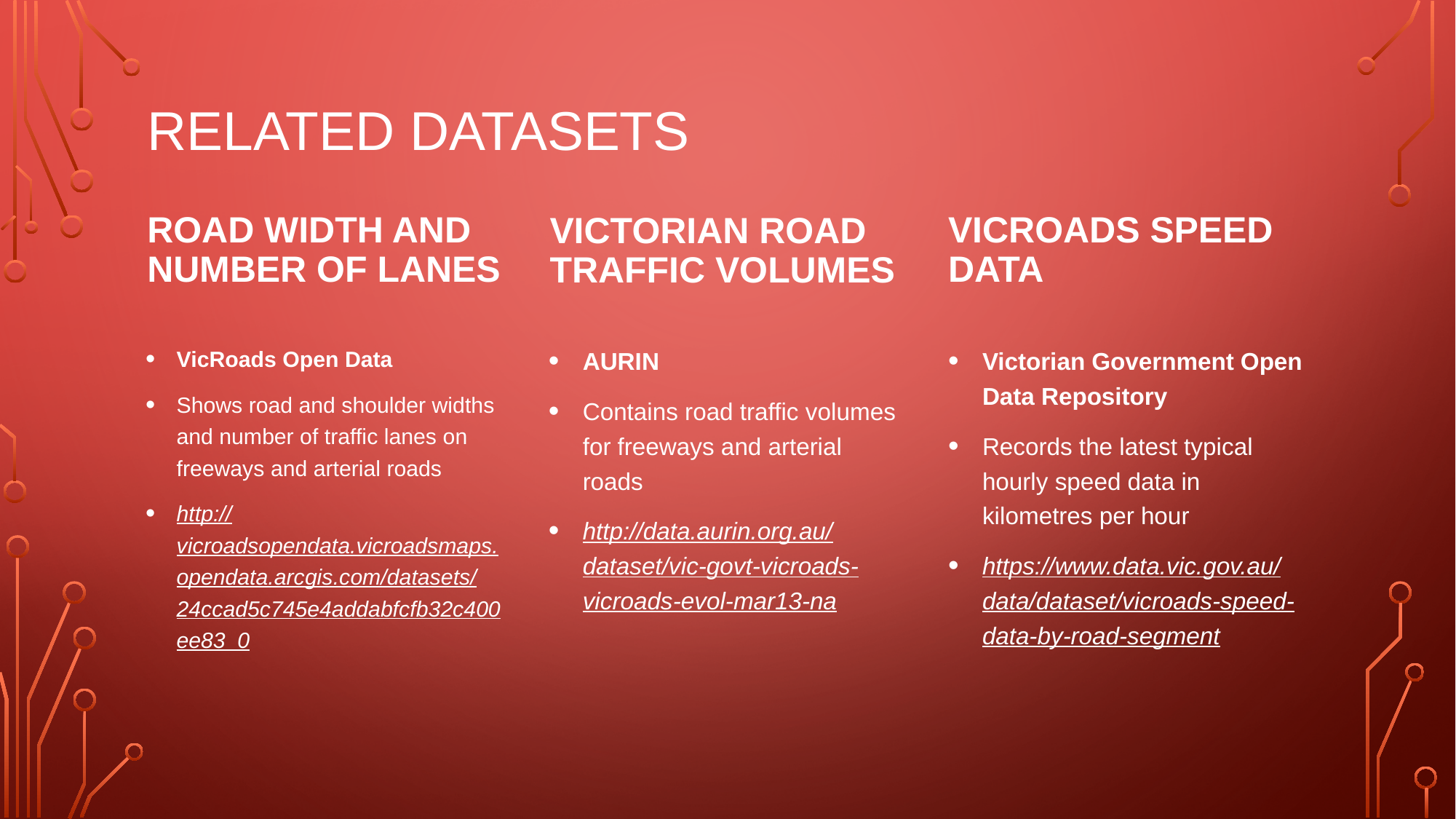

# Related Datasets
Road Width and Number of Lanes

VicRoads Speed Data
Victorian Road Traffic Volumes
VicRoads Open Data
Shows road and shoulder widths and number of traffic lanes on freeways and arterial roads
http://vicroadsopendata.vicroadsmaps.opendata.arcgis.com/datasets/24ccad5c745e4addabfcfb32c400ee83_0
AURIN
Contains road traffic volumes for freeways and arterial roads
http://data.aurin.org.au/dataset/vic-govt-vicroads-vicroads-evol-mar13-na
Victorian Government Open Data Repository
Records the latest typical hourly speed data in kilometres per hour
https://www.data.vic.gov.au/data/dataset/vicroads-speed-data-by-road-segment